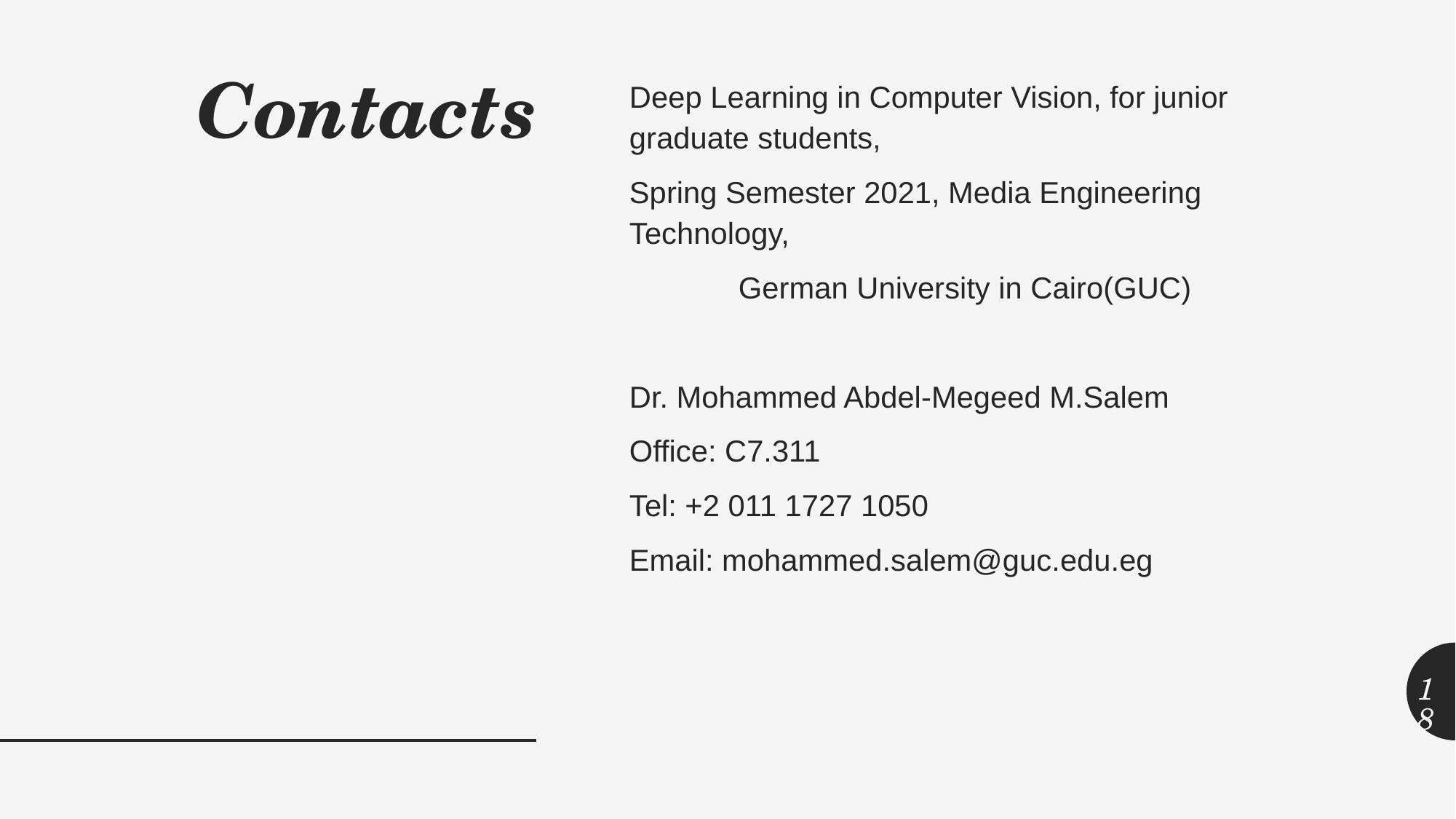

# Contacts
Deep Learning in Computer Vision, for junior graduate students,
Spring Semester 2021, Media Engineering Technology,
	German University in Cairo(GUC)

Dr. Mohammed Abdel-Megeed M.Salem
Office: C7.311
Tel: +2 011 1727 1050
Email: mohammed.salem@guc.edu.eg

18